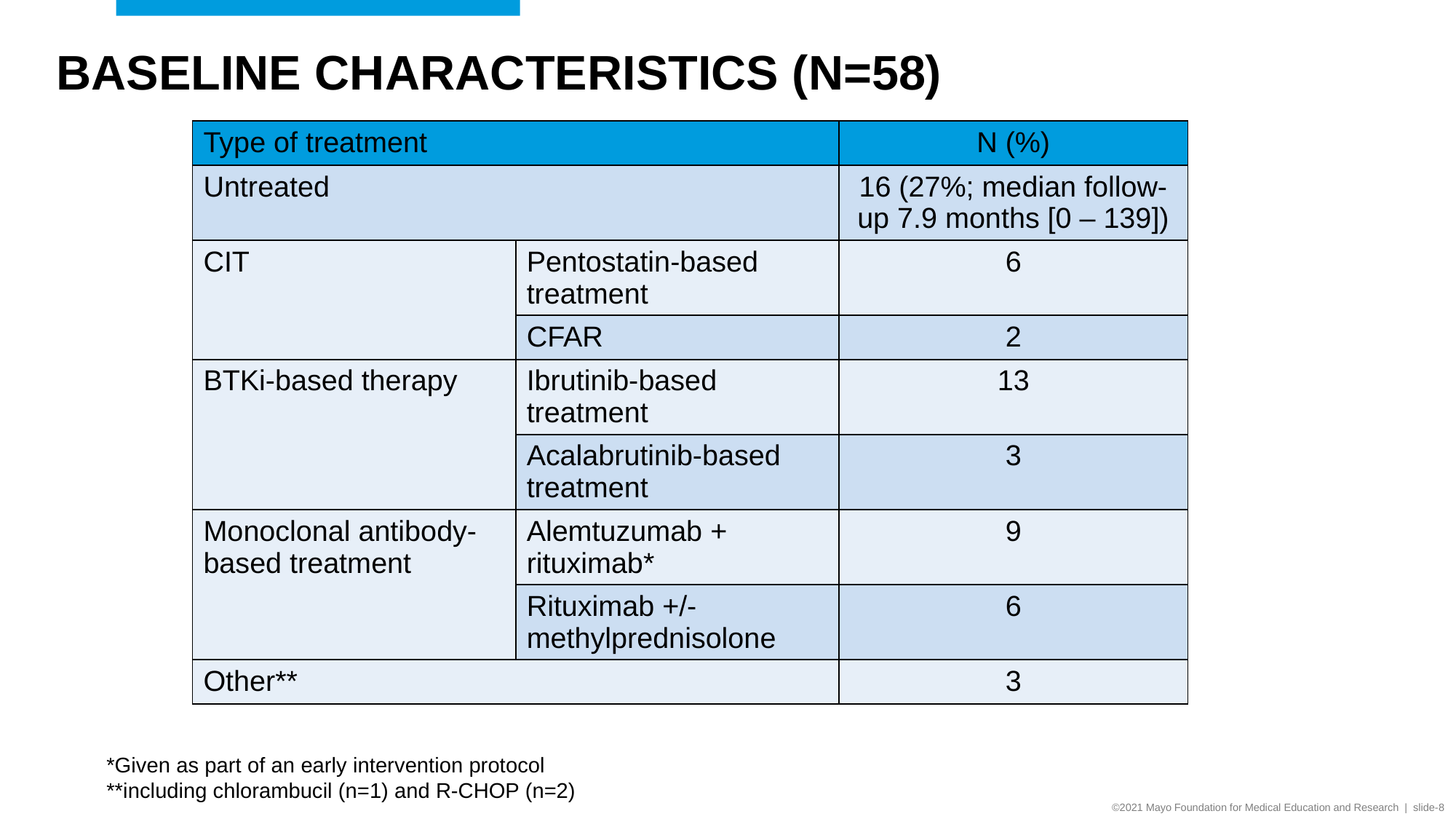

# Baseline characteristics (n=58)
| Type of treatment |  | N (%) |
| --- | --- | --- |
| Untreated |  | 16 (27%; median follow-up 7.9 months [0 – 139]) |
| CIT | Pentostatin-based treatment | 6 |
|  | CFAR | 2 |
| BTKi-based therapy | Ibrutinib-based treatment | 13 |
|  | Acalabrutinib-based treatment | 3 |
| Monoclonal antibody-based treatment | Alemtuzumab + rituximab\* | 9 |
|  | Rituximab +/- methylprednisolone | 6 |
| Other\*\* |  | 3 |
*Given as part of an early intervention protocol
**including chlorambucil (n=1) and R-CHOP (n=2)